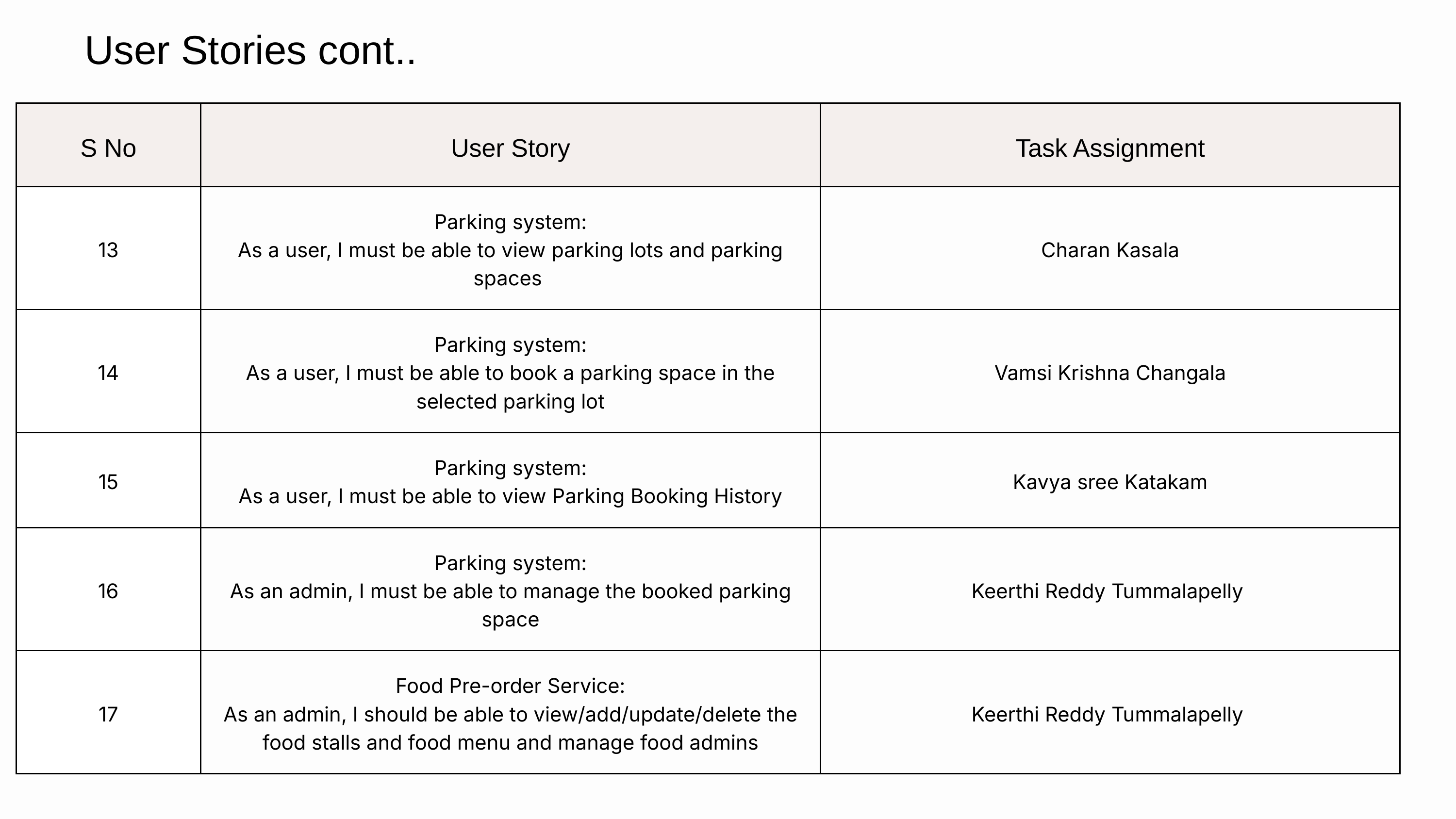

User Stories cont..
| S No | User Story | Task Assignment |
| --- | --- | --- |
| 13 | Parking system: As a user, I must be able to view parking lots and parking spaces | Charan Kasala |
| 14 | Parking system: As a user, I must be able to book a parking space in the selected parking lot | Vamsi Krishna Changala |
| 15 | Parking system: As a user, I must be able to view Parking Booking History | Kavya sree Katakam |
| 16 | Parking system: As an admin, I must be able to manage the booked parking space | Keerthi Reddy Tummalapelly |
| 17 | Food Pre-order Service: As an admin, I should be able to view/add/update/delete the food stalls and food menu and manage food admins | Keerthi Reddy Tummalapelly |